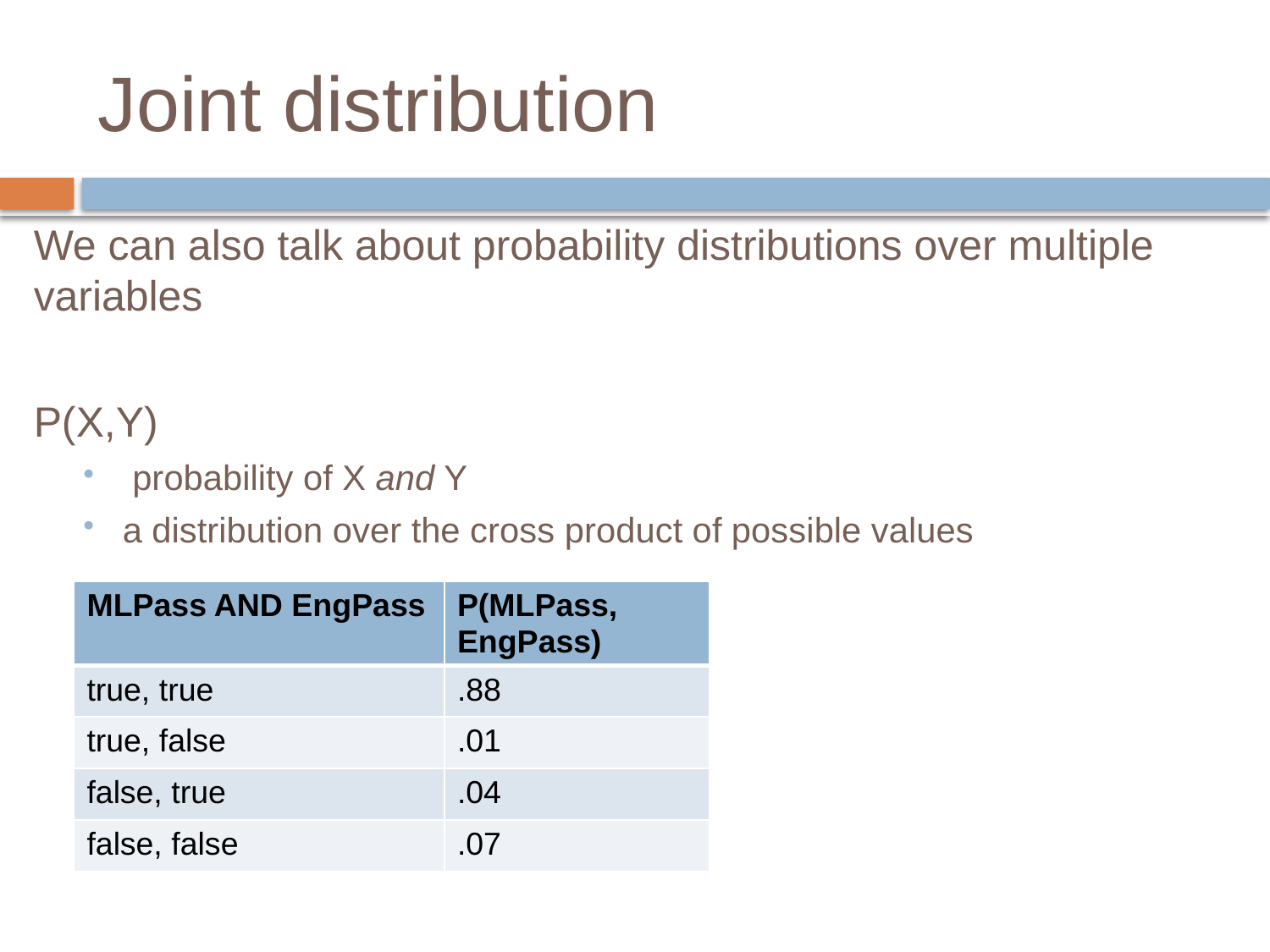

# Joint distribution
We can also talk about probability distributions over multiple variables

P(X,Y)
 probability of X and Y
a distribution over the cross product of possible values
| MLPass AND EngPass | P(MLPass, EngPass) |
| --- | --- |
| true, true | .88 |
| true, false | .01 |
| false, true | .04 |
| false, false | .07 |